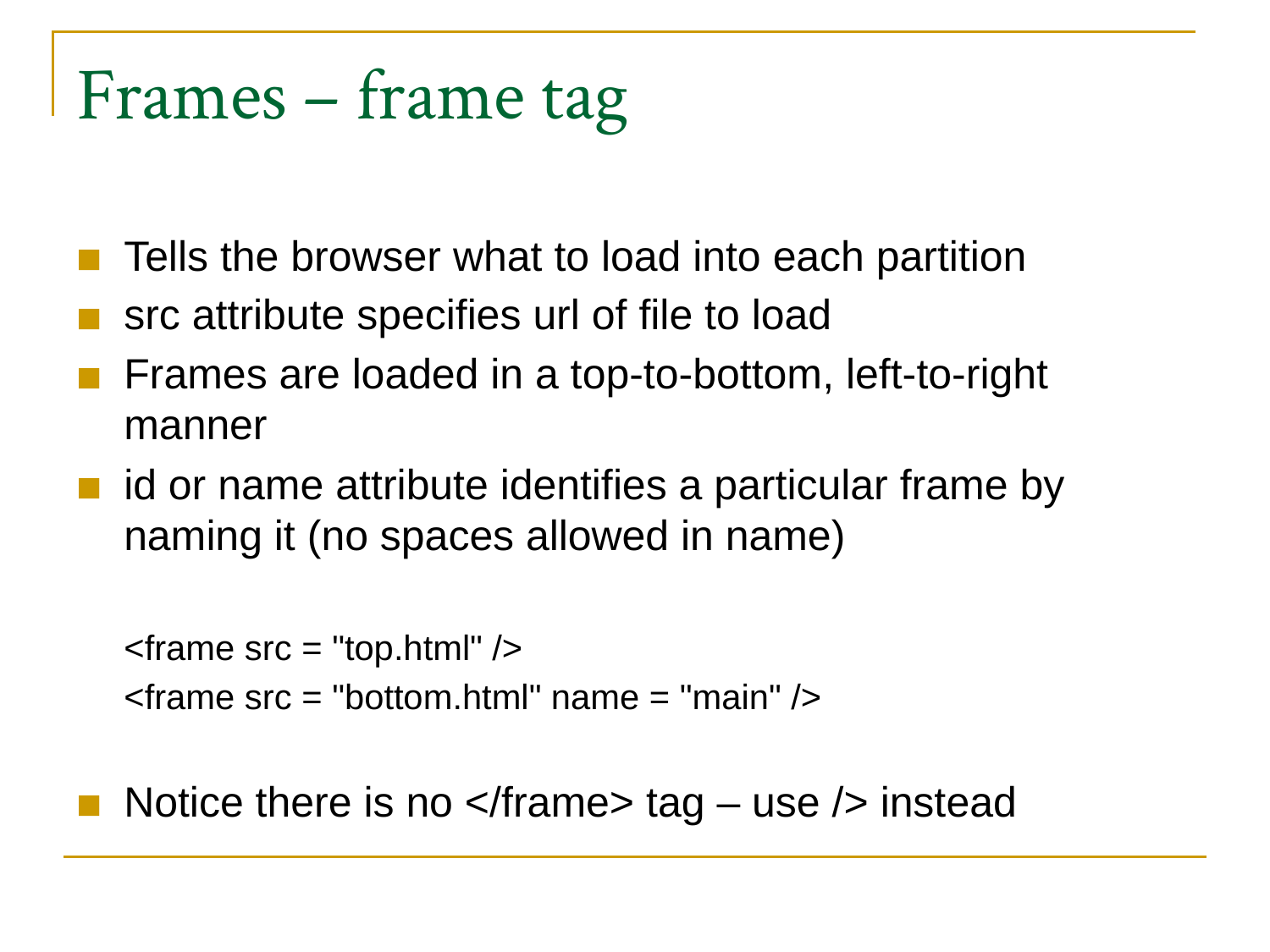

# Frames – frame tag
Tells the browser what to load into each partition
src attribute specifies url of file to load
Frames are loaded in a top-to-bottom, left-to-right manner
id or name attribute identifies a particular frame by naming it (no spaces allowed in name)

	<frame src = "top.html" />
	<frame src = "bottom.html" name = "main" />

Notice there is no </frame> tag – use /> instead